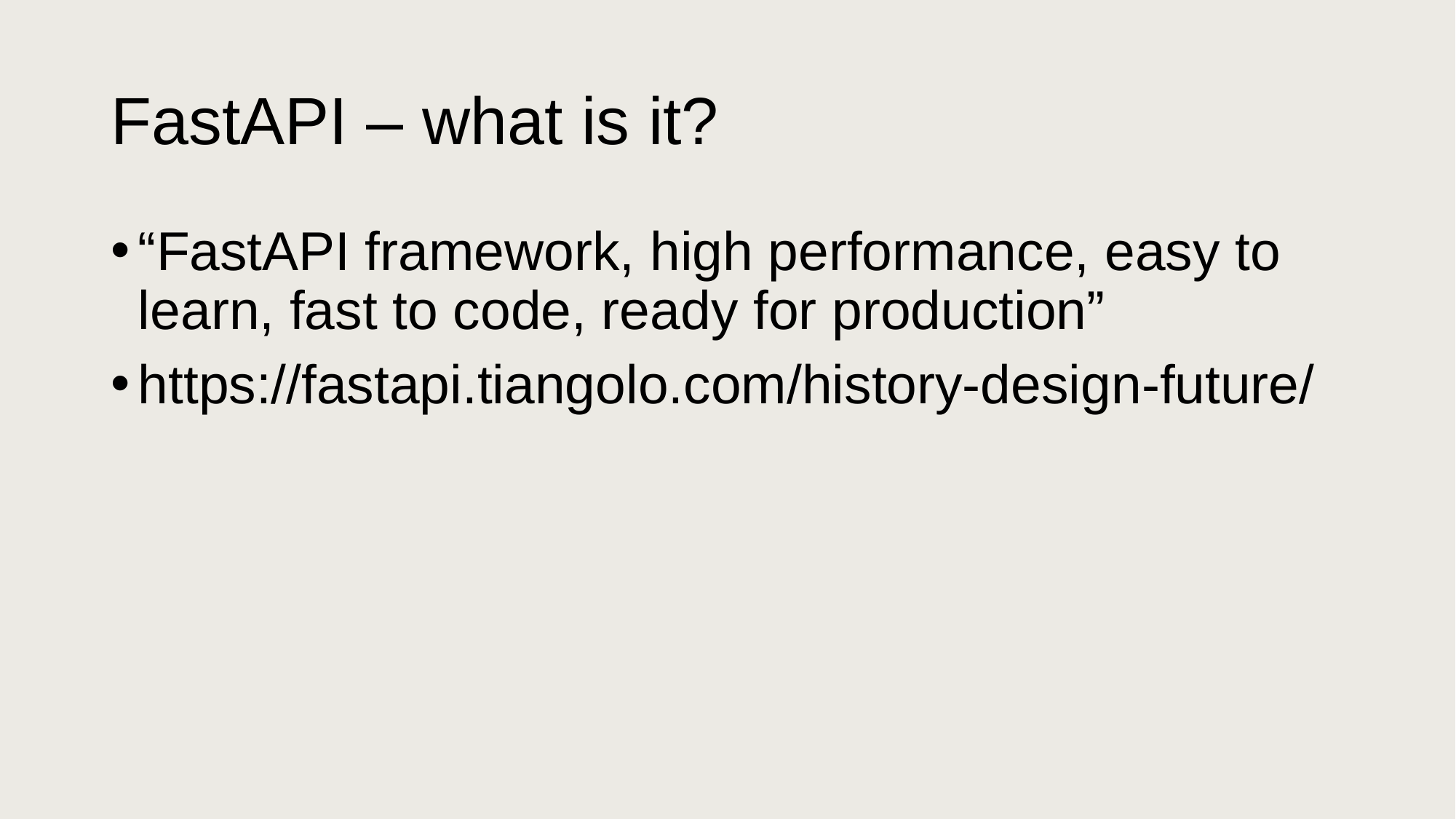

# FastAPI – what is it?
“FastAPI framework, high performance, easy to learn, fast to code, ready for production”
https://fastapi.tiangolo.com/history-design-future/